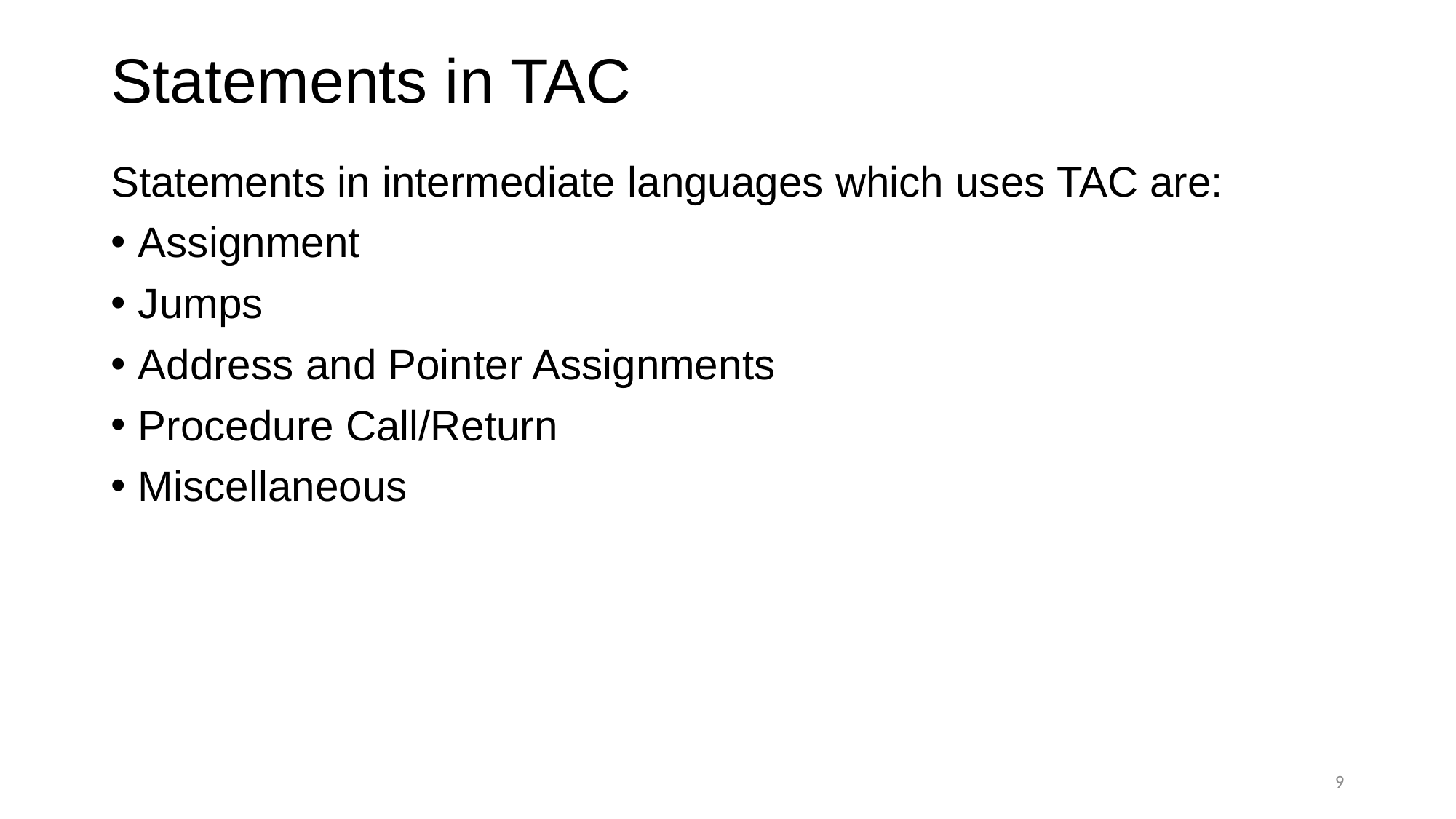

# Statements in TAC
Statements in intermediate languages which uses TAC are:
Assignment
Jumps
Address and Pointer Assignments
Procedure Call/Return
Miscellaneous
9